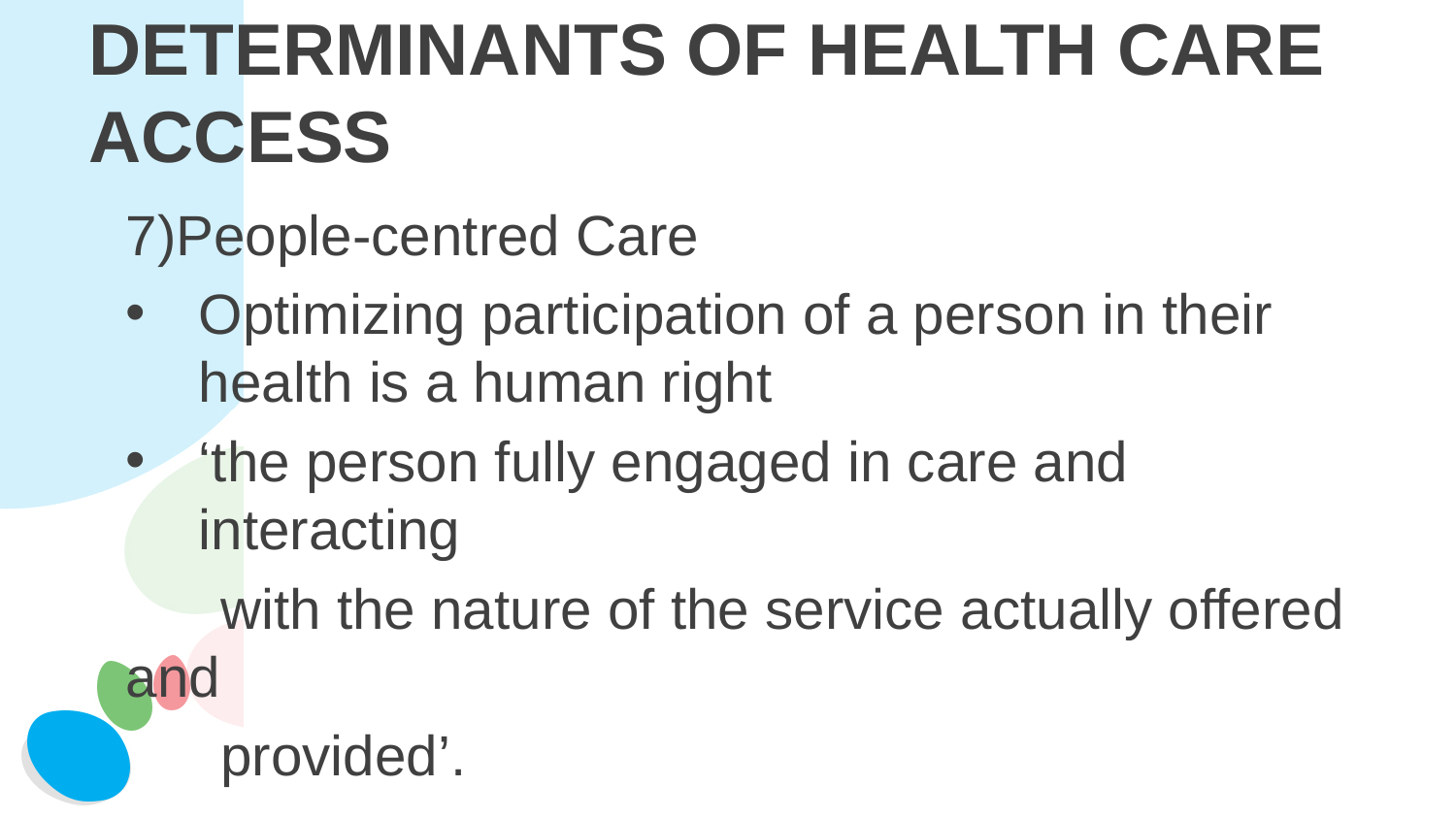

# DETERMINANTS OF HEALTH CARE ACCESS
7)People-centred Care
Optimizing participation of a person in their health is a human right
‘the person fully engaged in care and interacting
      with the nature of the service actually offered and
      provided’.